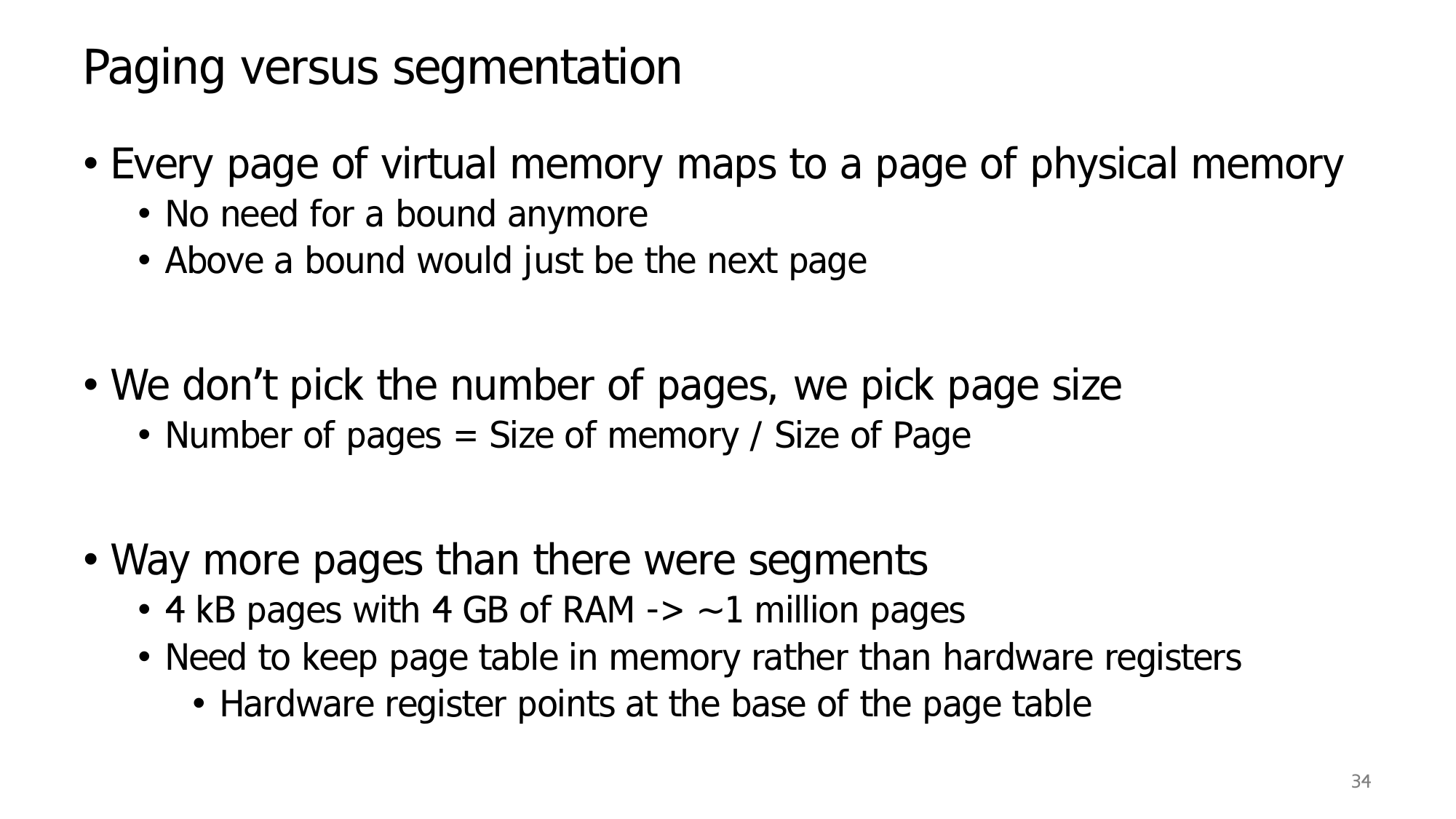

# Paging versus segmentation
Every page of virtual memory maps to a page of physical memory
No need for a bound anymore
Above a bound would just be the next page

We don’t pick the number of pages, we pick page size
Number of pages = Size of memory / Size of Page

Way more pages than there were segments
4 kB pages with 4 GB of RAM -> ~1 million pages
Need to keep page table in memory rather than hardware registers
Hardware register points at the base of the page table
34